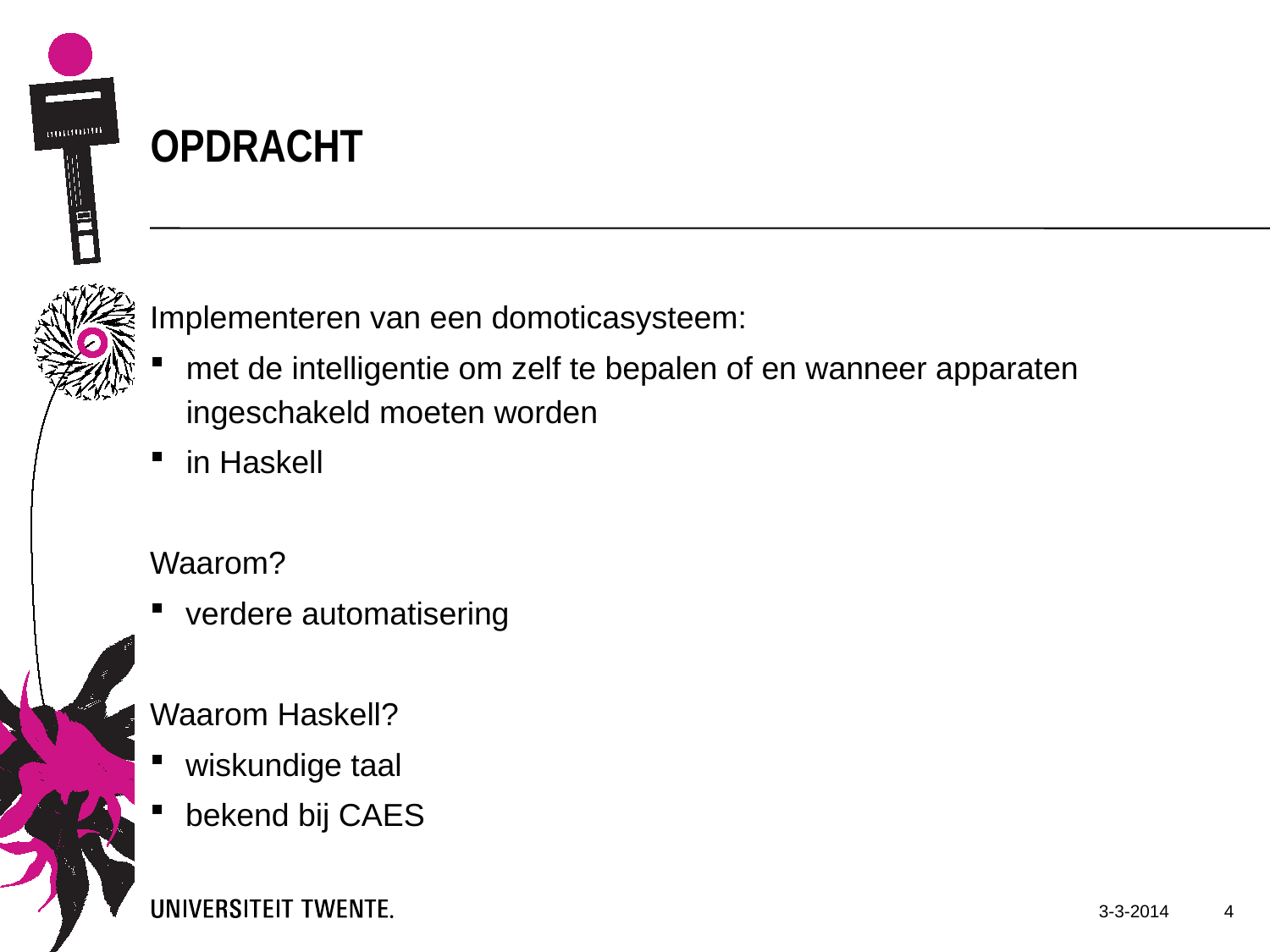

Opdracht

Implementeren van een domoticasysteem:
met de intelligentie om zelf te bepalen of en wanneer apparaten ingeschakeld moeten worden
in Haskell

Waarom?
verdere automatisering

Waarom Haskell?
wiskundige taal
bekend bij CAES
4
3-3-2014